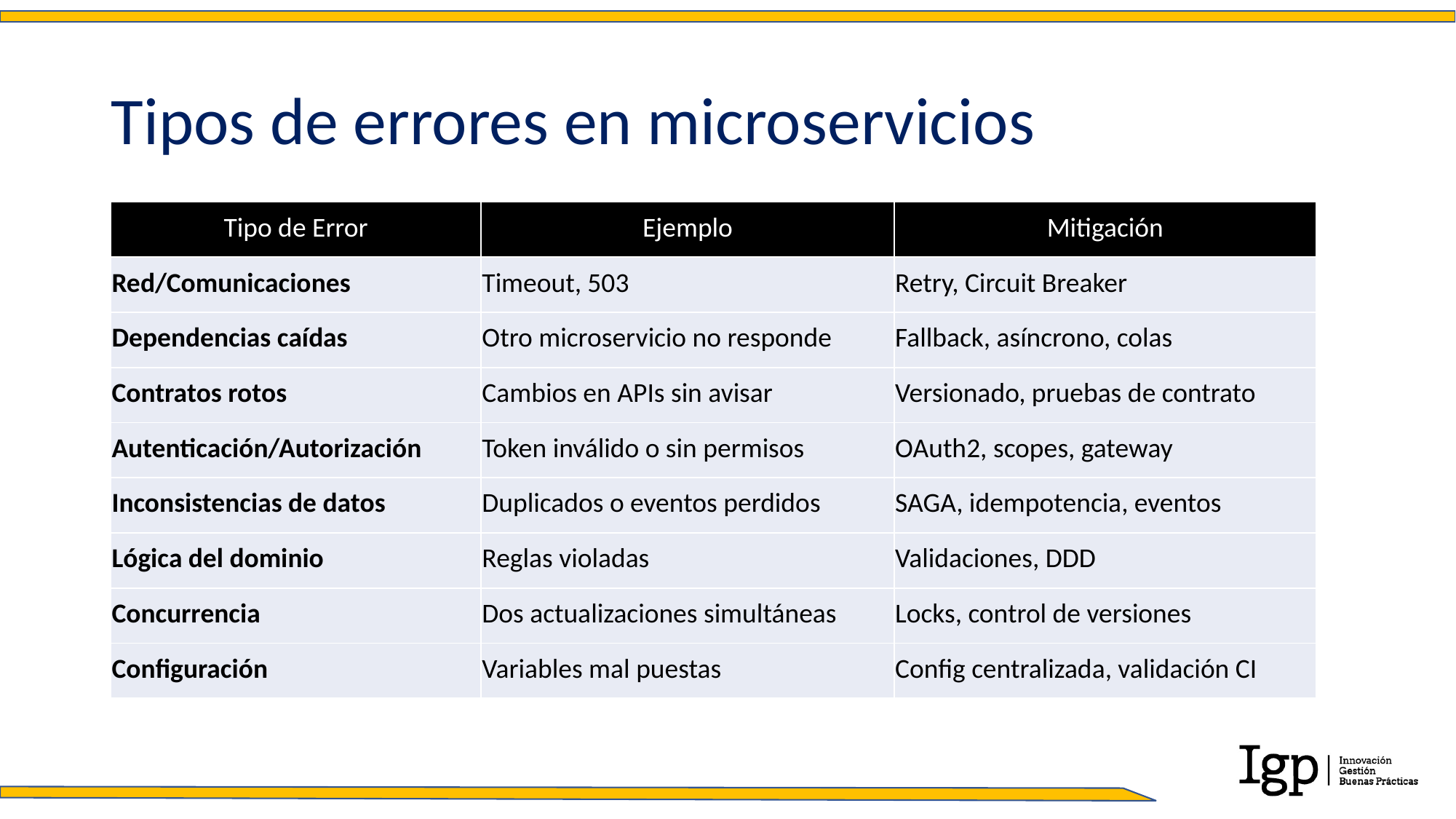

# Tipos de errores en microservicios
| Tipo de Error | Ejemplo | Mitigación |
| --- | --- | --- |
| Red/Comunicaciones | Timeout, 503 | Retry, Circuit Breaker |
| Dependencias caídas | Otro microservicio no responde | Fallback, asíncrono, colas |
| Contratos rotos | Cambios en APIs sin avisar | Versionado, pruebas de contrato |
| Autenticación/Autorización | Token inválido o sin permisos | OAuth2, scopes, gateway |
| Inconsistencias de datos | Duplicados o eventos perdidos | SAGA, idempotencia, eventos |
| Lógica del dominio | Reglas violadas | Validaciones, DDD |
| Concurrencia | Dos actualizaciones simultáneas | Locks, control de versiones |
| Configuración | Variables mal puestas | Config centralizada, validación CI |